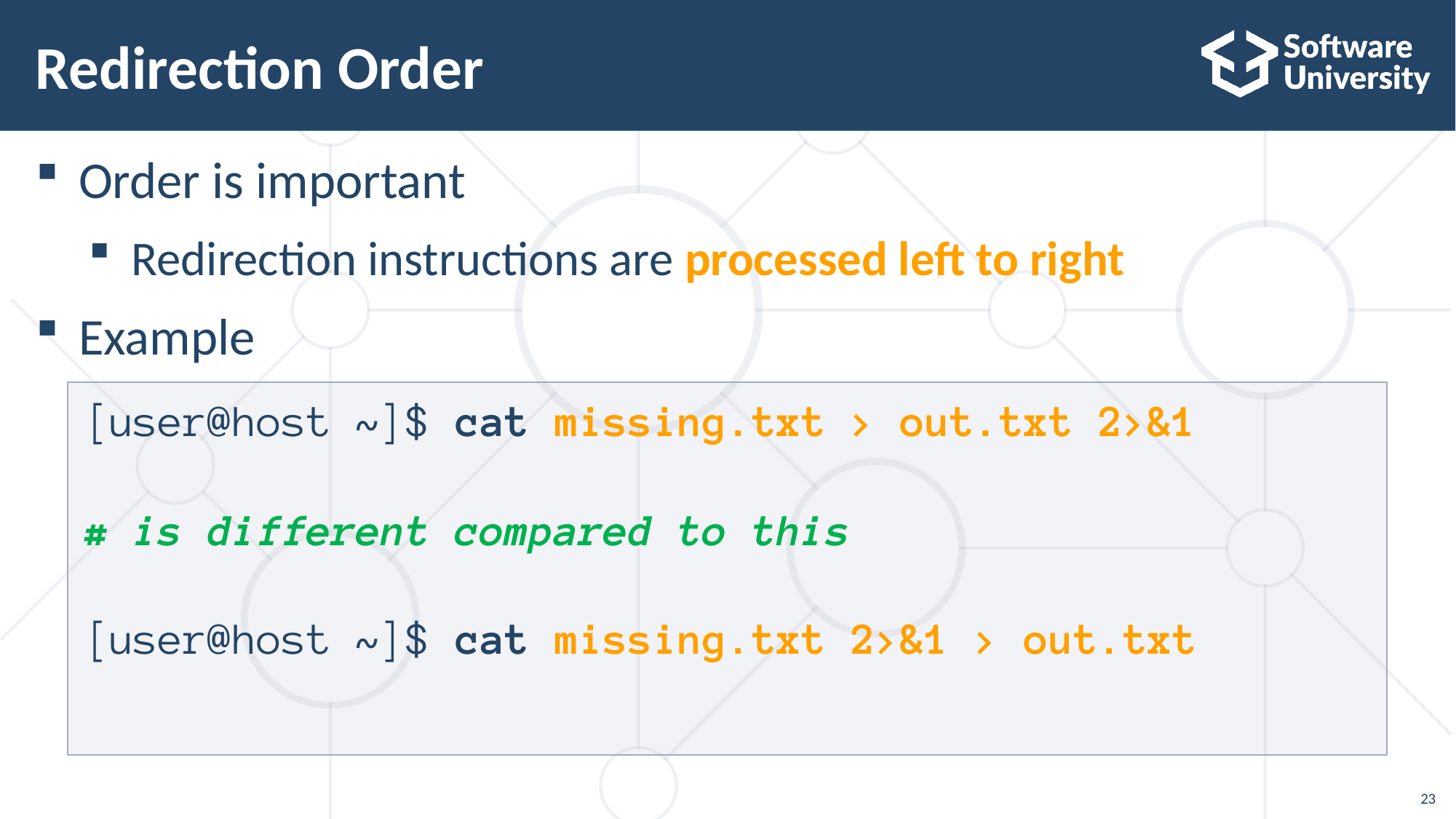

# Redirection Order
Order is important
Redirection instructions are processed left to right
Example
[user@host ~]$ cat missing.txt > out.txt 2>&1

# is different compared to this

[user@host ~]$ cat missing.txt 2>&1 > out.txt

23